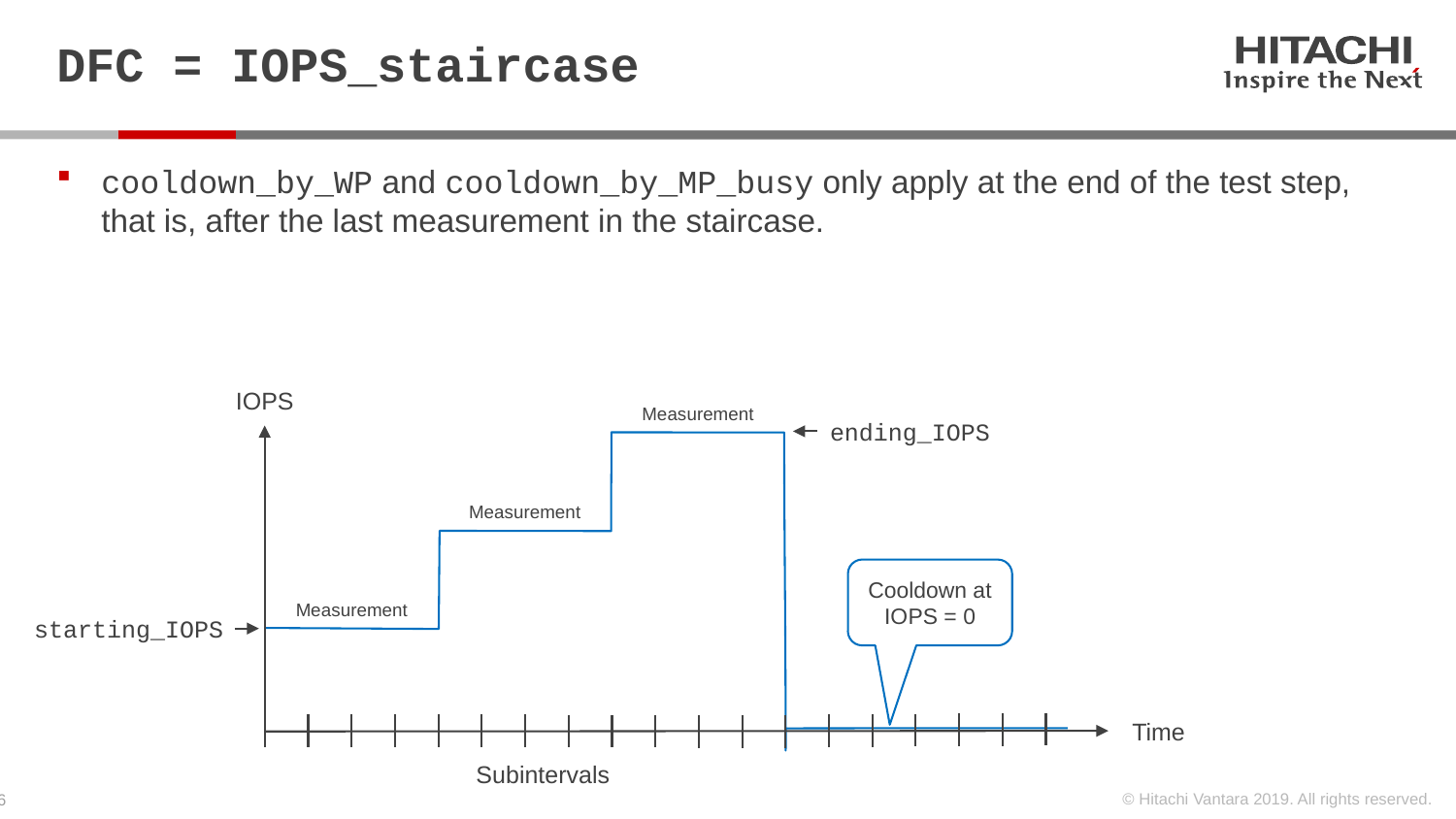

# DFC = IOPS_staircase
cooldown_by_WP and cooldown_by_MP_busy only apply at the end of the test step, that is, after the last measurement in the staircase.
IOPS
Measurement
ending_IOPS

Measurement
Cooldown at IOPS = 0
Measurement
starting_IOPS
Time
Subintervals